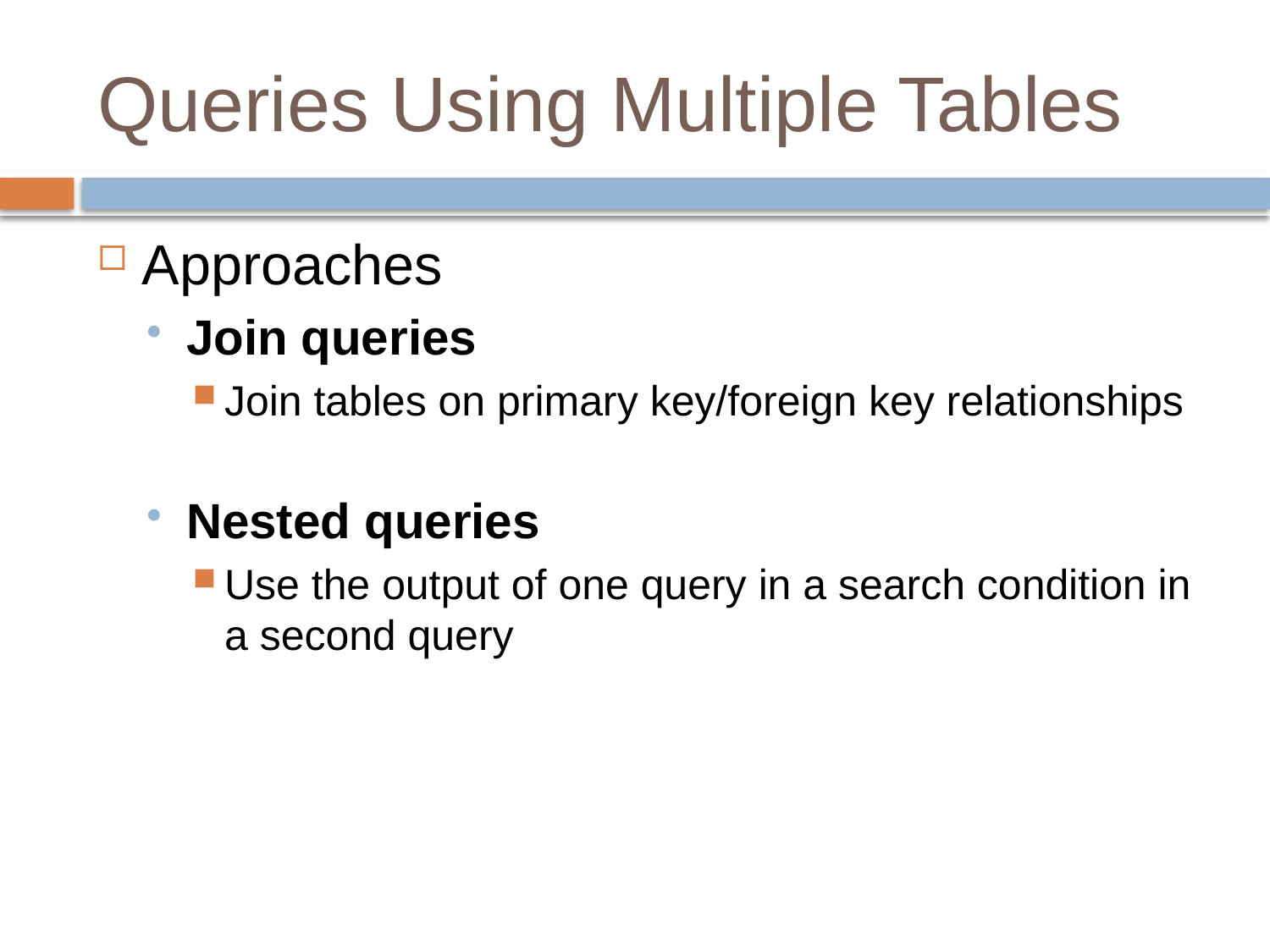

# Queries Using Multiple Tables
Approaches
Join queries
Join tables on primary key/foreign key relationships

Nested queries
Use the output of one query in a search condition in a second query